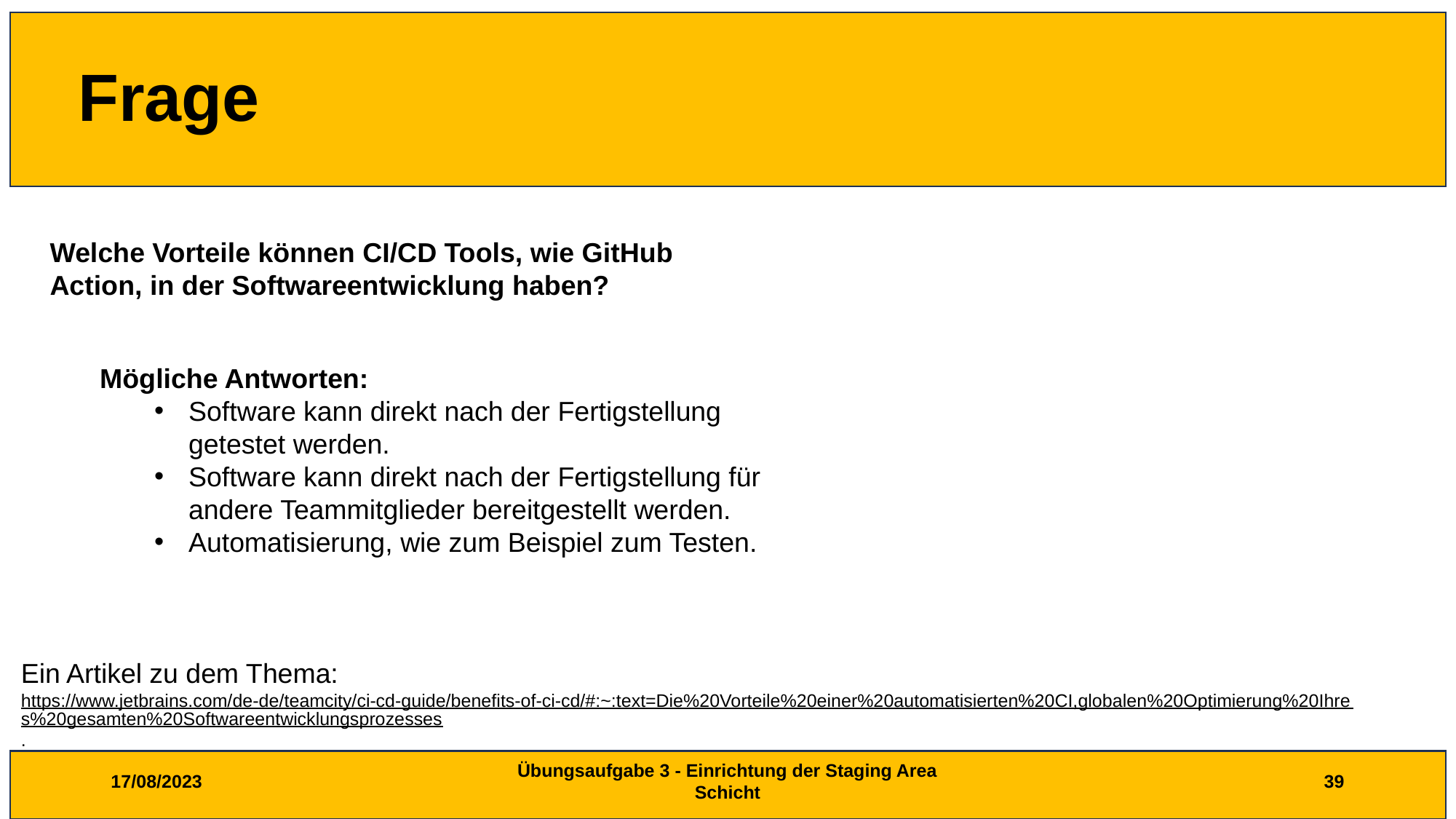

# Frage
Welche Vorteile können CI/CD Tools, wie GitHub Action, in der Softwareentwicklung haben?
Mögliche Antworten:
Software kann direkt nach der Fertigstellung getestet werden.
Software kann direkt nach der Fertigstellung für andere Teammitglieder bereitgestellt werden.
Automatisierung, wie zum Beispiel zum Testen.
Ein Artikel zu dem Thema:
https://www.jetbrains.com/de-de/teamcity/ci-cd-guide/benefits-of-ci-cd/#:~:text=Die%20Vorteile%20einer%20automatisierten%20CI,globalen%20Optimierung%20Ihres%20gesamten%20Softwareentwicklungsprozesses.

17/08/2023
Übungsaufgabe 3 - Einrichtung der Staging Area Schicht
39